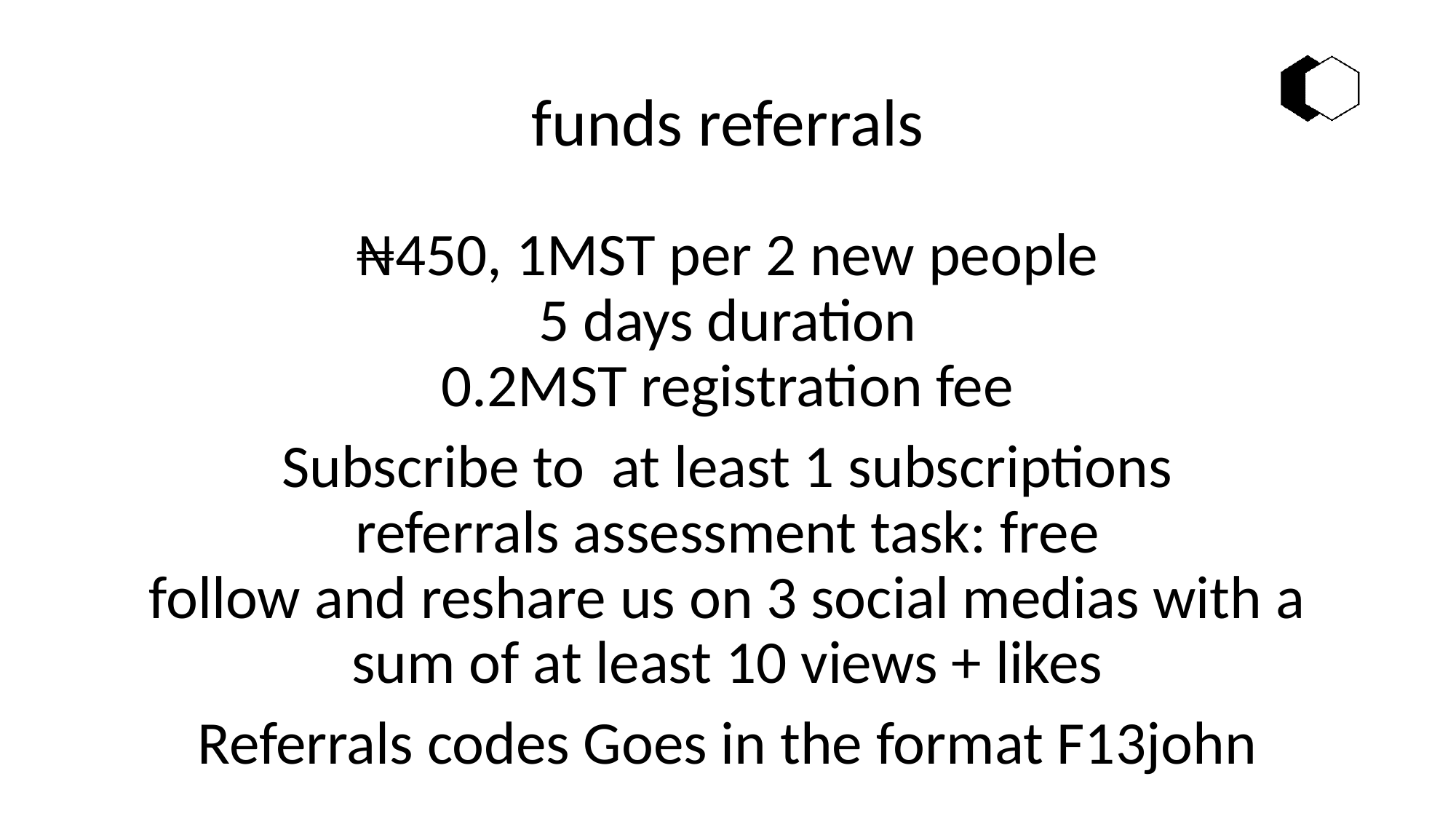

# funds referrals
₦450, 1MST per 2 new people
5 days duration
0.2MST registration fee
Subscribe to  at least 1 subscriptions
referrals assessment task: free
follow and reshare us on 3 social medias with a sum of at least 10 views + likes
Referrals codes Goes in the format F13john